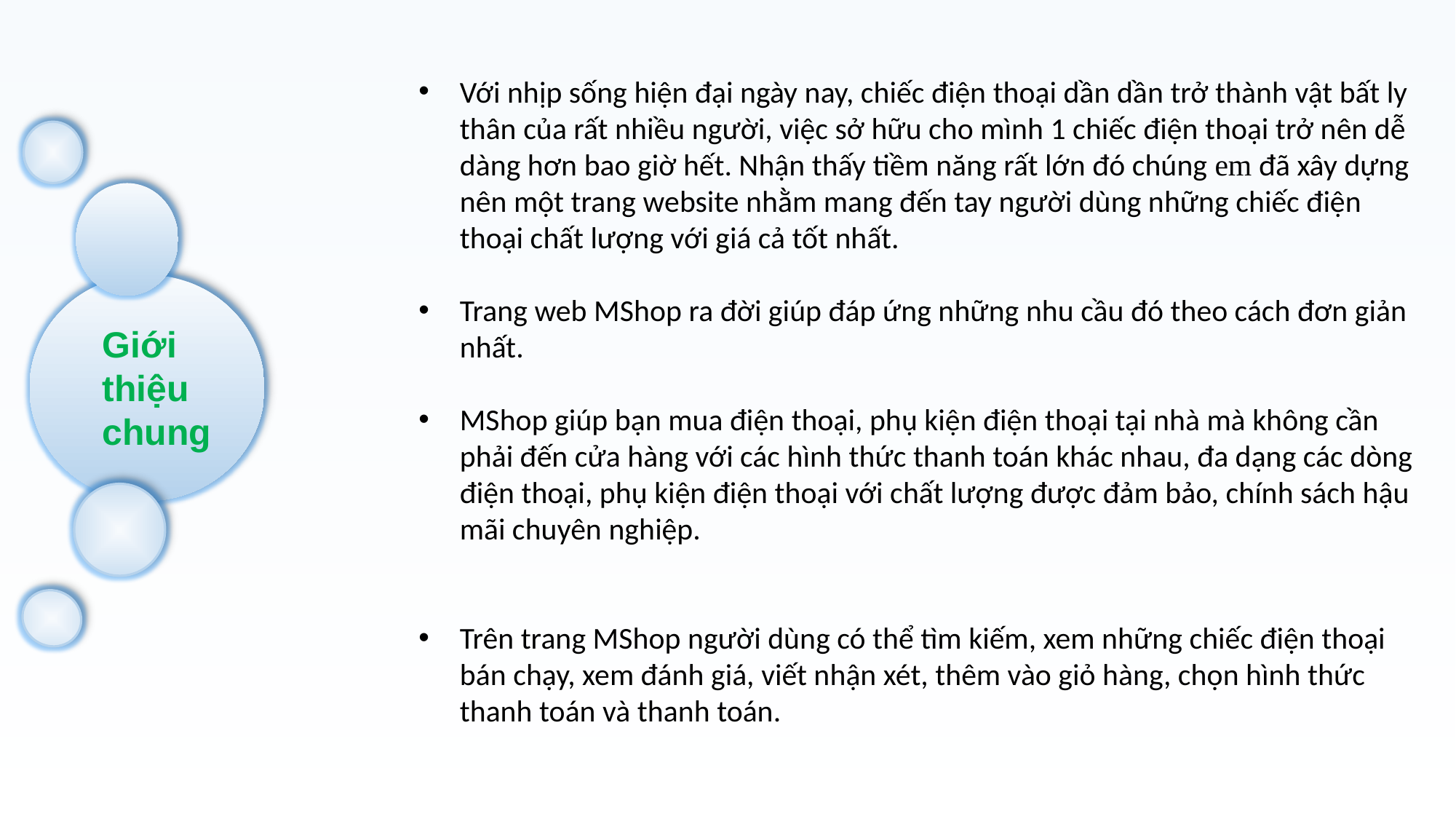

Với nhịp sống hiện đại ngày nay, chiếc điện thoại dần dần trở thành vật bất ly thân của rất nhiều người, việc sở hữu cho mình 1 chiếc điện thoại trở nên dễ dàng hơn bao giờ hết. Nhận thấy tiềm năng rất lớn đó chúng em đã xây dựng nên một trang website nhằm mang đến tay người dùng những chiếc điện thoại chất lượng với giá cả tốt nhất.

Trang web MShop ra đời giúp đáp ứng những nhu cầu đó theo cách đơn giản nhất.

MShop giúp bạn mua điện thoại, phụ kiện điện thoại tại nhà mà không cần phải đến cửa hàng với các hình thức thanh toán khác nhau, đa dạng các dòng điện thoại, phụ kiện điện thoại với chất lượng được đảm bảo, chính sách hậu mãi chuyên nghiệp.

Trên trang MShop người dùng có thể tìm kiếm, xem những chiếc điện thoại bán chạy, xem đánh giá, viết nhận xét, thêm vào giỏ hàng, chọn hình thức thanh toán và thanh toán.

Giới thiệu chung